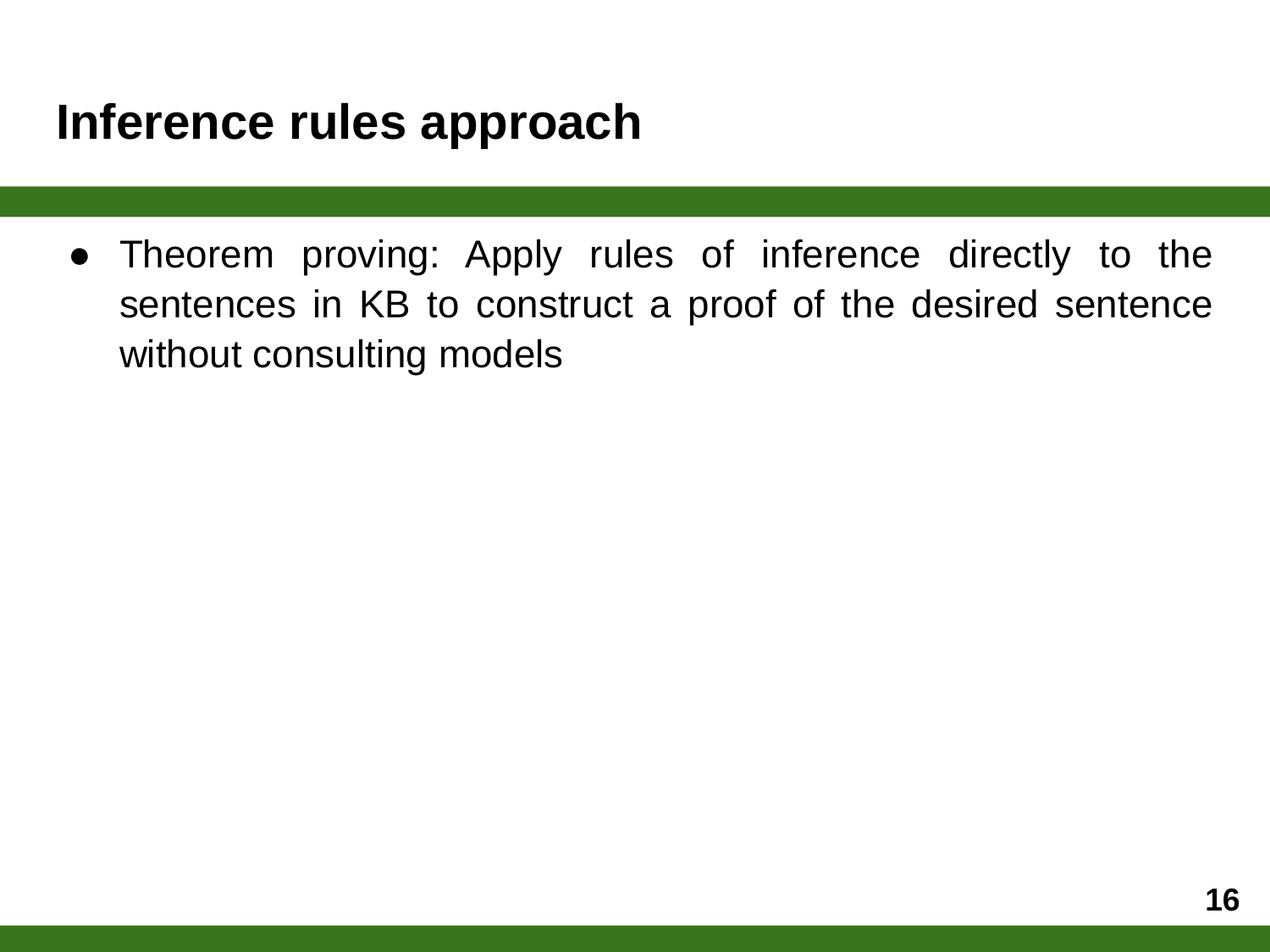

# Inference rules approach
Theorem proving: Apply rules of inference directly to the sentences in KB to construct a proof of the desired sentence without consulting models
16